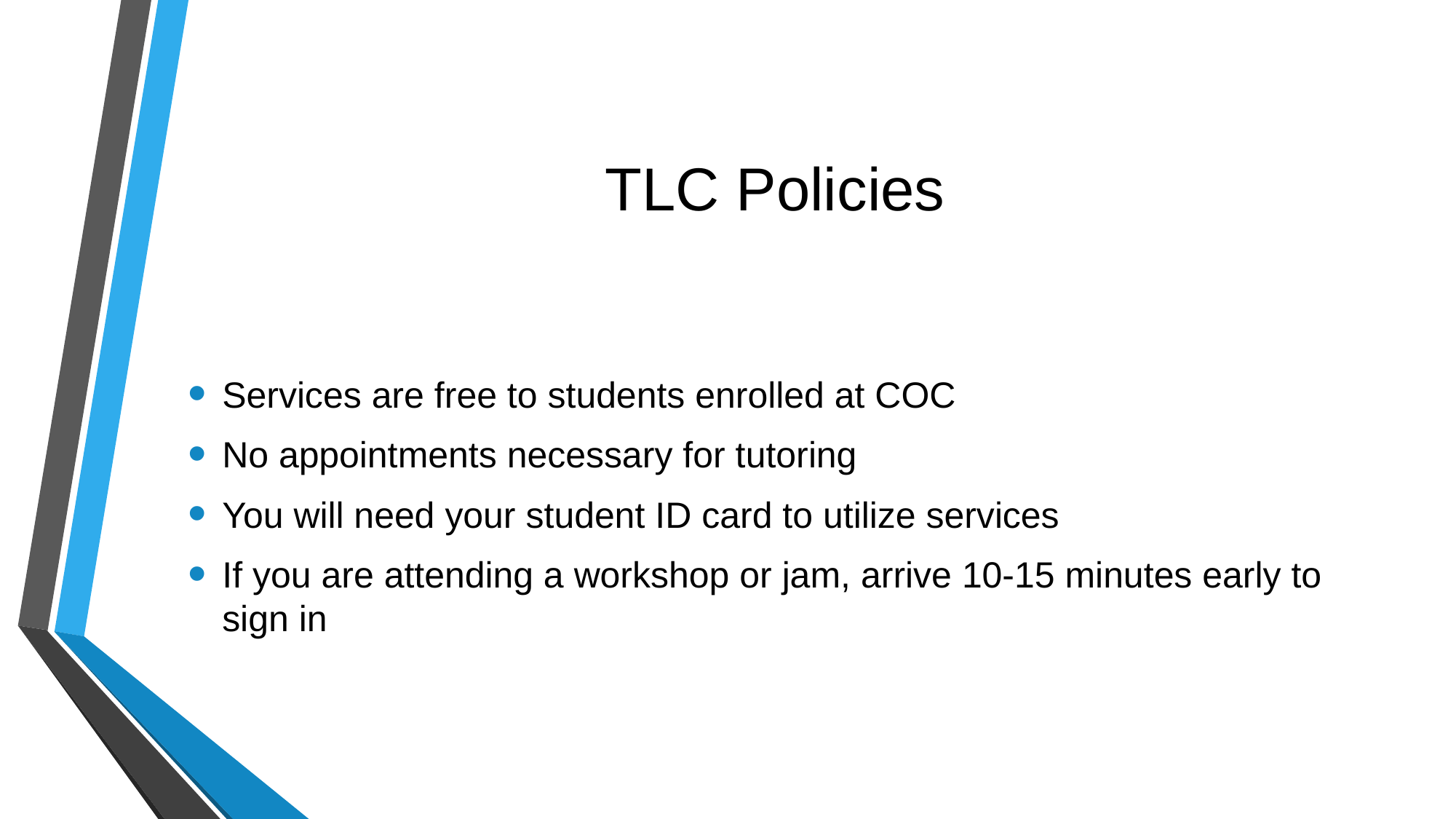

# TLC Policies
Services are free to students enrolled at COC
No appointments necessary for tutoring
You will need your student ID card to utilize services
If you are attending a workshop or jam, arrive 10-15 minutes early to sign in